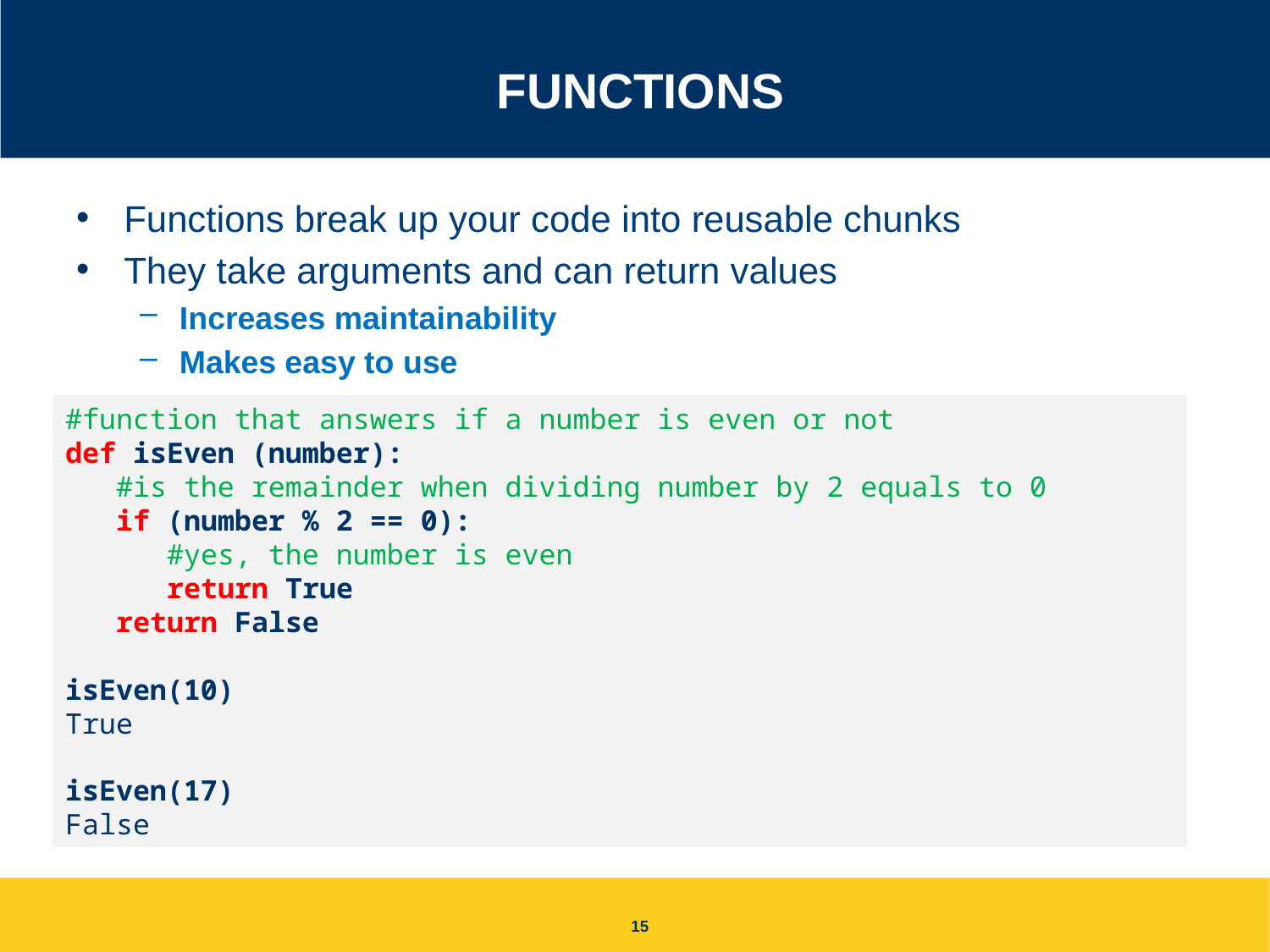

# Functions
Functions break up your code into reusable chunks
They take arguments and can return values
Increases maintainability
Makes easy to use

#function that answers if a number is even or not
def isEven (number):
   #is the remainder when dividing number by 2 equals to 0
   if (number % 2 == 0):
      #yes, the number is even
      return True
   return False

isEven(10)
True

isEven(17)
False
15